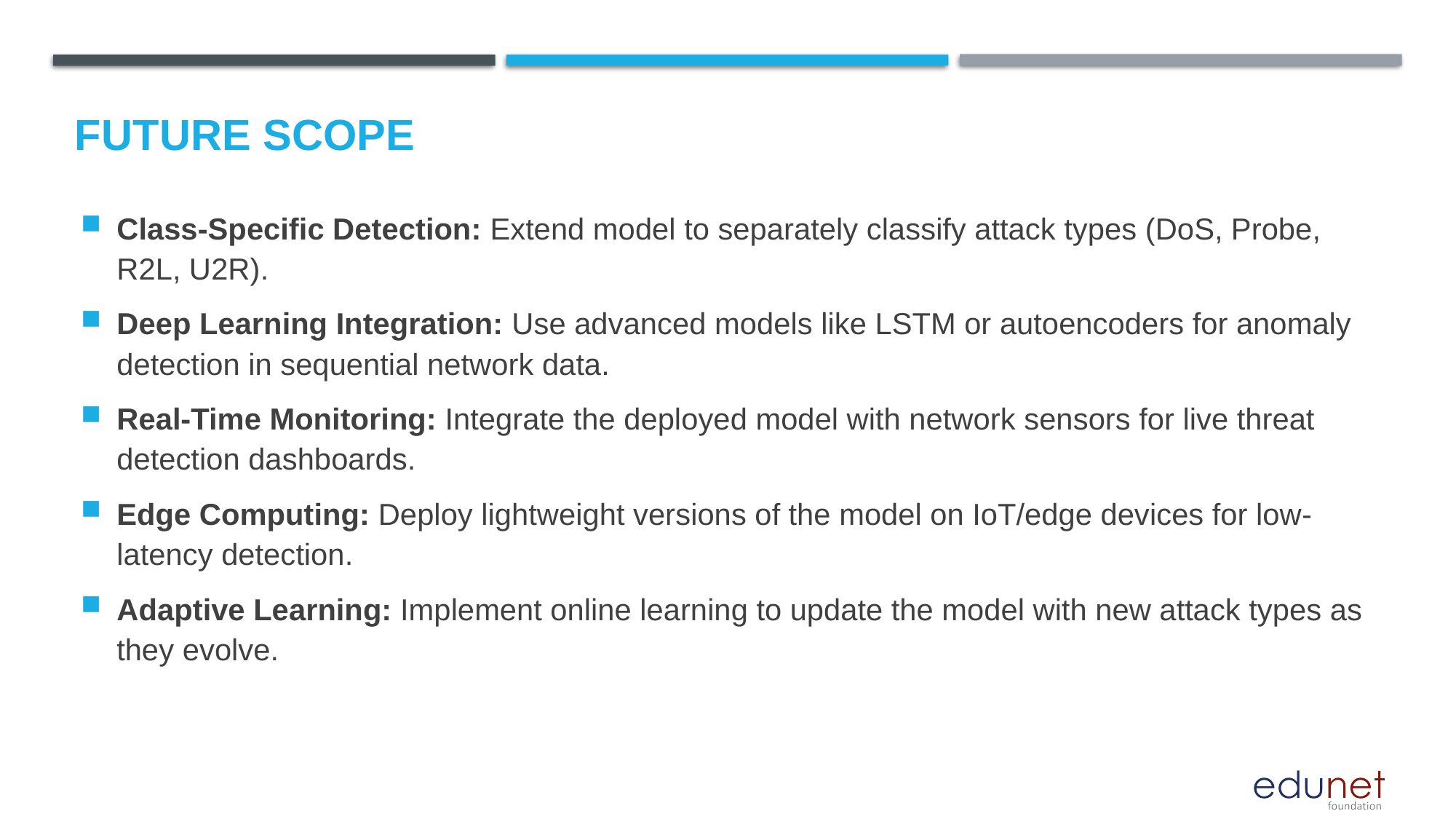

Future scope

Class-Specific Detection: Extend model to separately classify attack types (DoS, Probe, R2L, U2R).
Deep Learning Integration: Use advanced models like LSTM or autoencoders for anomaly detection in sequential network data.
Real-Time Monitoring: Integrate the deployed model with network sensors for live threat detection dashboards.
Edge Computing: Deploy lightweight versions of the model on IoT/edge devices for low-latency detection.
Adaptive Learning: Implement online learning to update the model with new attack types as they evolve.